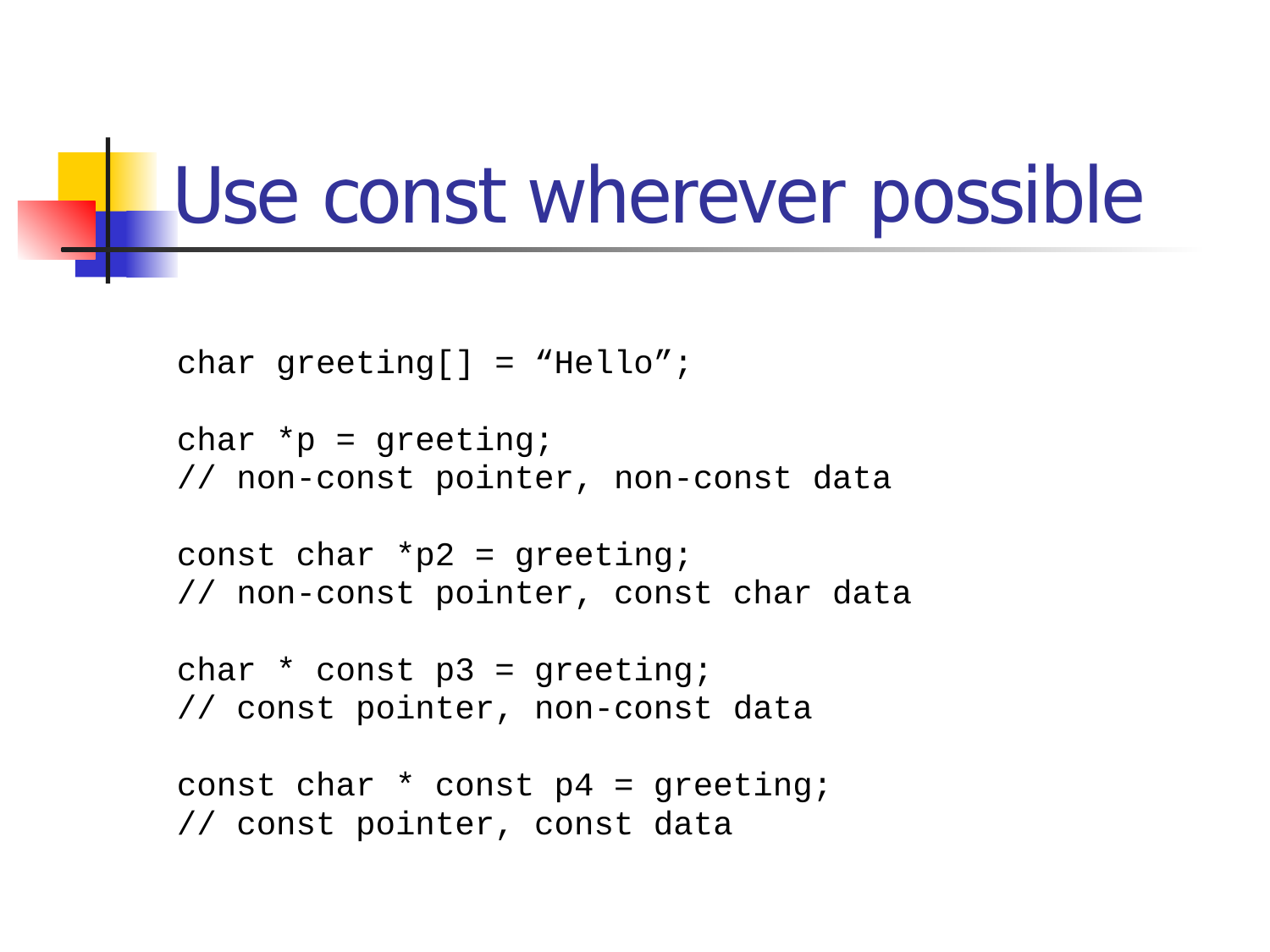

# Use const wherever possible

char greeting[] = “Hello”;

char *p = greeting;
// non-const pointer, non-const data

const char *p2 = greeting;
// non-const pointer, const char data

char * const p3 = greeting;
// const pointer, non-const data

const char * const p4 = greeting;
// const pointer, const data